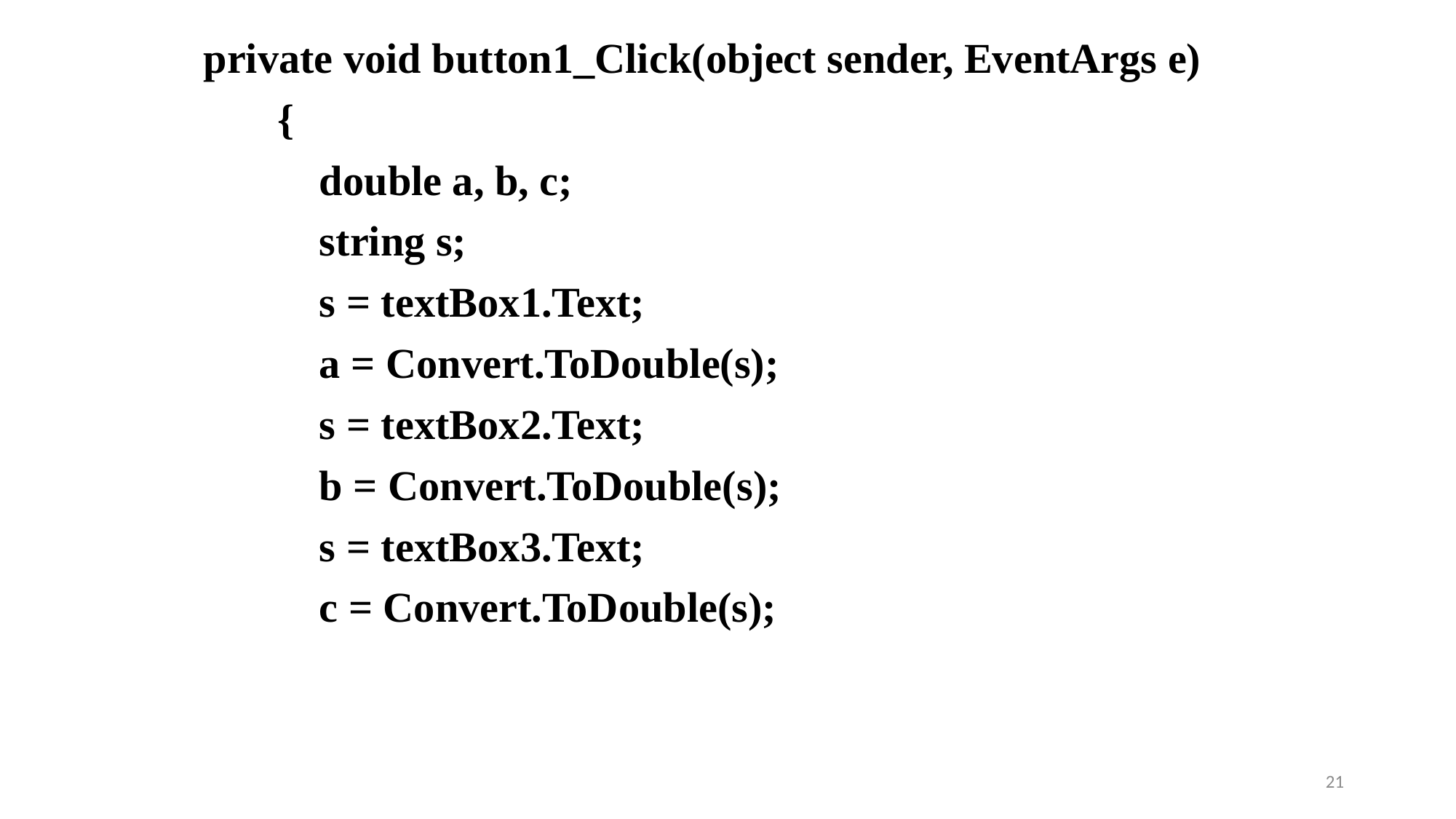

private void button1_Click(object sender, EventArgs e)
        {
            double a, b, c;
            string s;
            s = textBox1.Text;
            a = Convert.ToDouble(s);
            s = textBox2.Text;
            b = Convert.ToDouble(s);
            s = textBox3.Text;
            c = Convert.ToDouble(s);
21